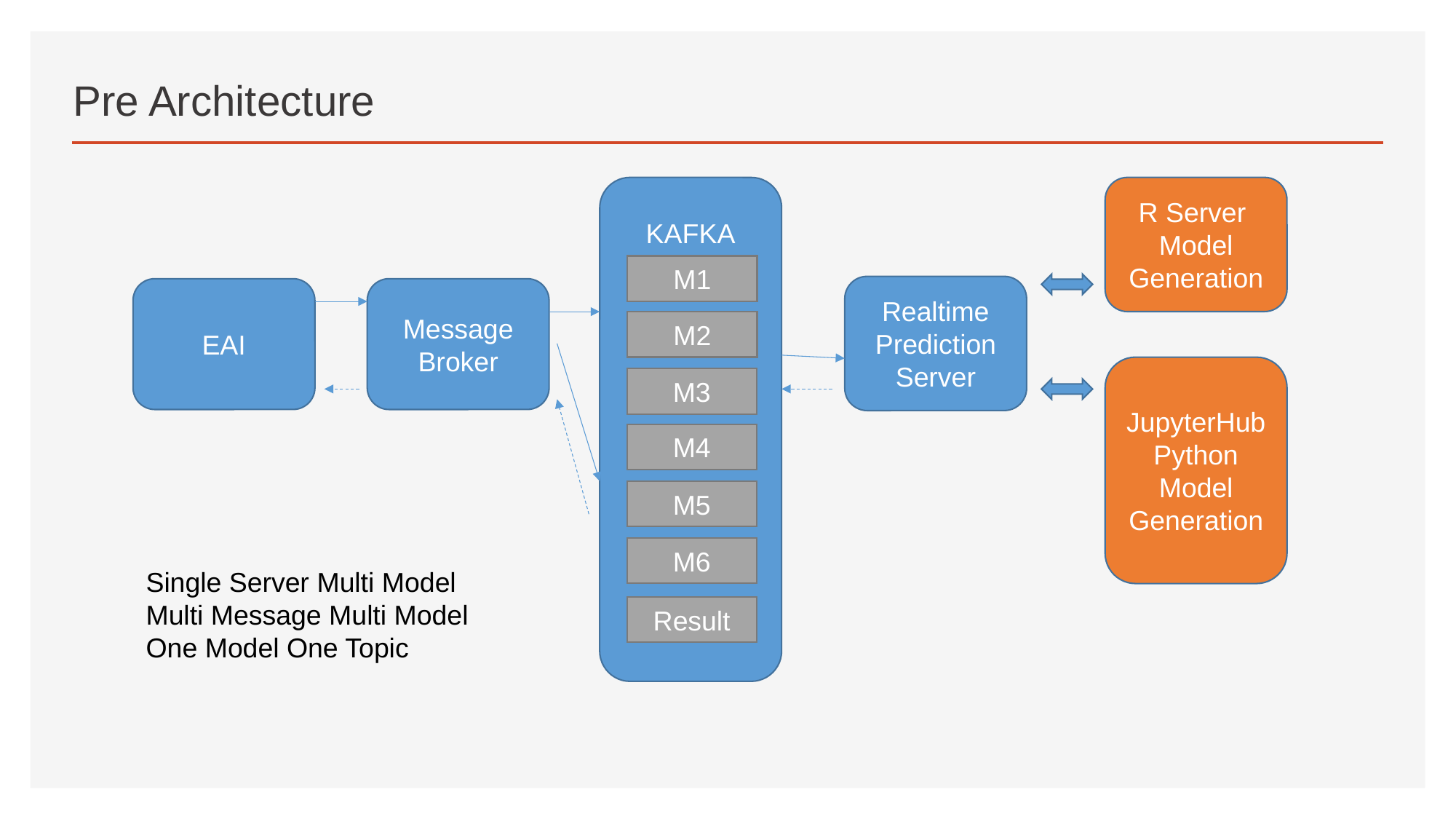

# Pre Architecture
KAFKA

R Server
Model
Generation
M1

Realtime
Prediction
Server
EAI
Message
Broker
M2
JupyterHubPython
Model
Generation
M3

M4
M5
M6
Single Server Multi Model
Multi Message Multi Model
One Model One Topic
Result